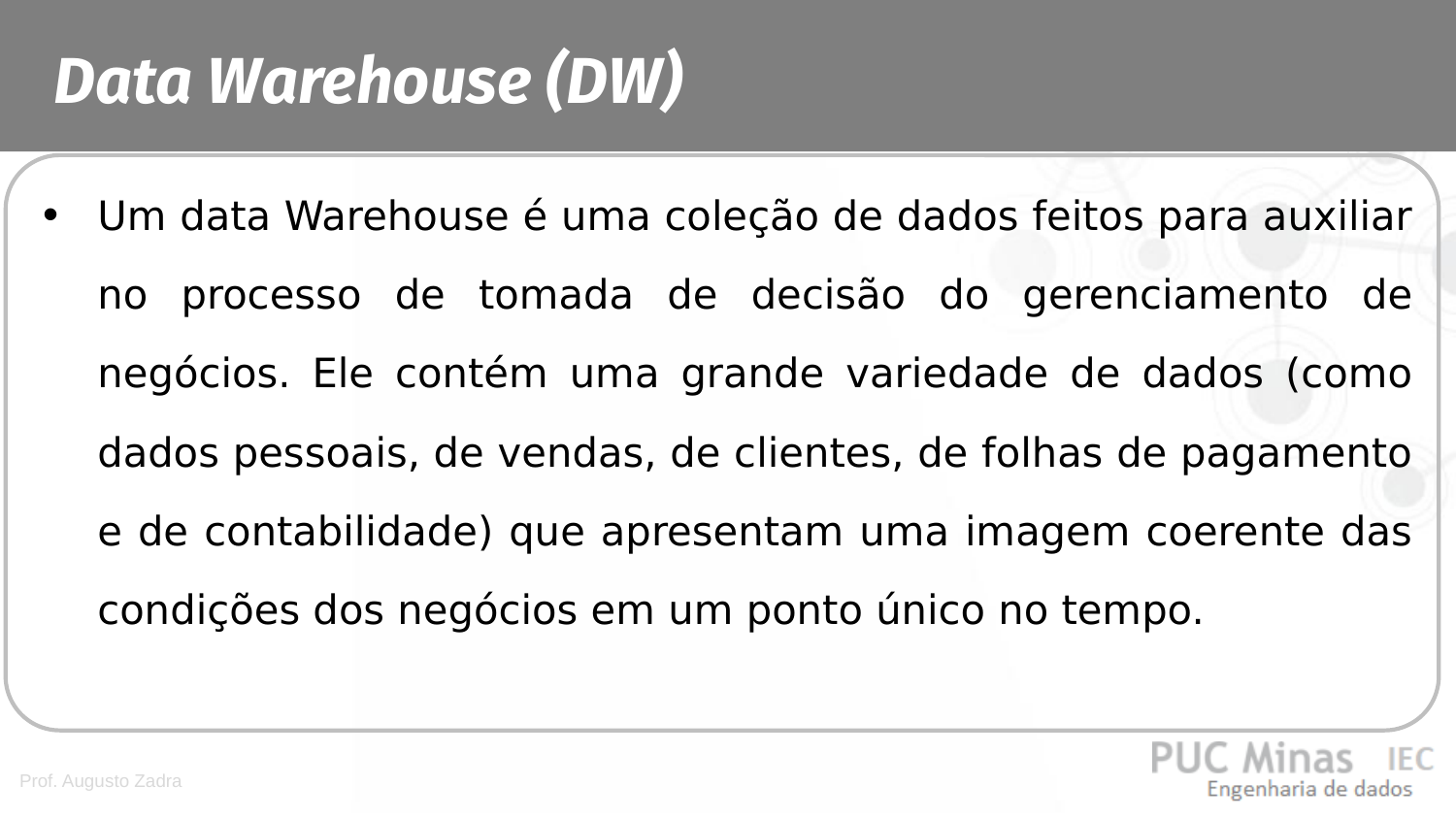

Data Warehouse (DW)
Um data Warehouse é uma coleção de dados feitos para auxiliar no processo de tomada de decisão do gerenciamento de negócios. Ele contém uma grande variedade de dados (como dados pessoais, de vendas, de clientes, de folhas de pagamento e de contabilidade) que apresentam uma imagem coerente das condições dos negócios em um ponto único no tempo.